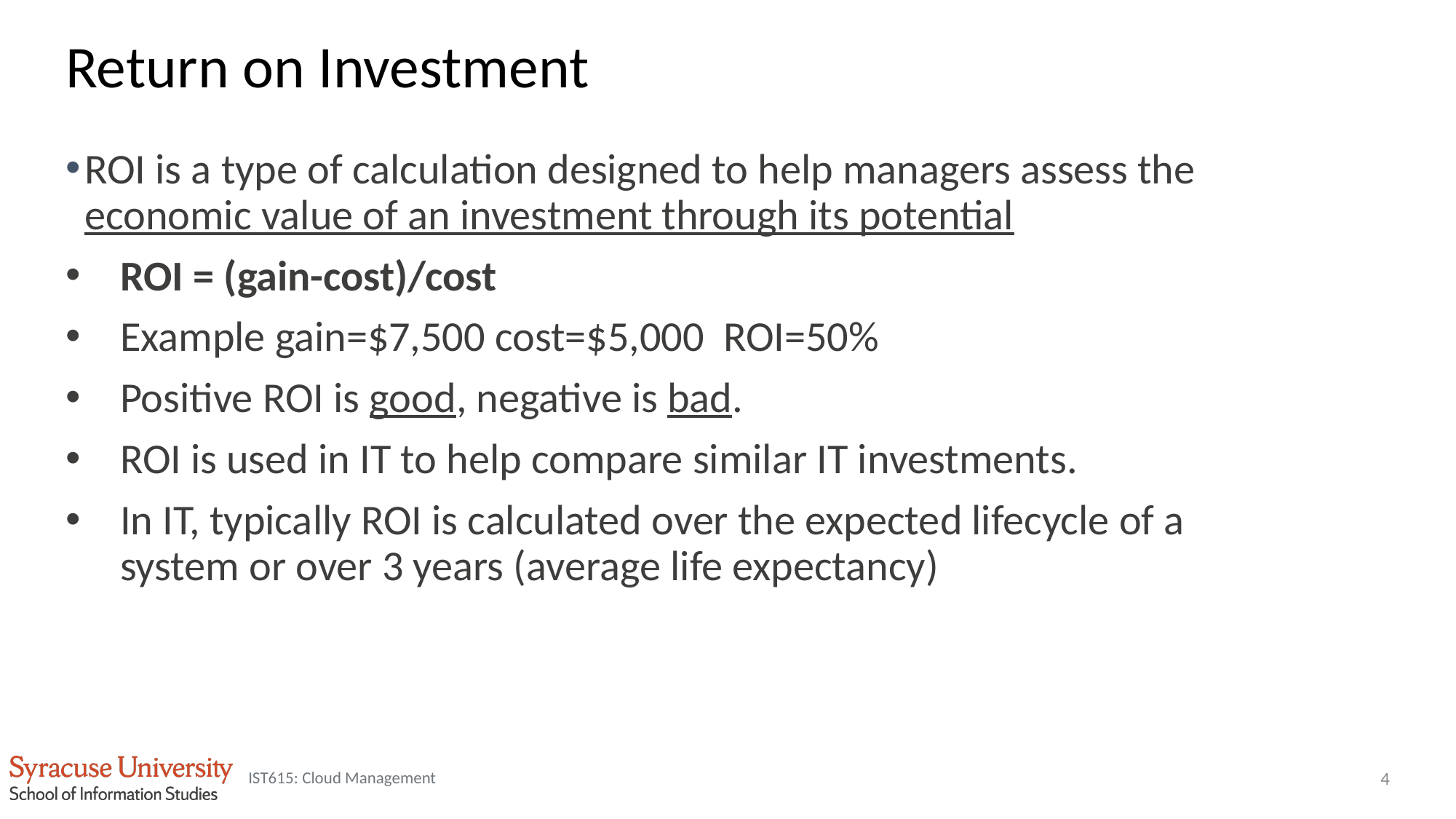

# Return on Investment
ROI is a type of calculation designed to help managers assess the economic value of an investment through its potential
ROI = (gain-cost)/cost
Example gain=$7,500 cost=$5,000  ROI=50%
Positive ROI is good, negative is bad.
ROI is used in IT to help compare similar IT investments.
In IT, typically ROI is calculated over the expected lifecycle of a system or over 3 years (average life expectancy)

4
IST615: Cloud Management